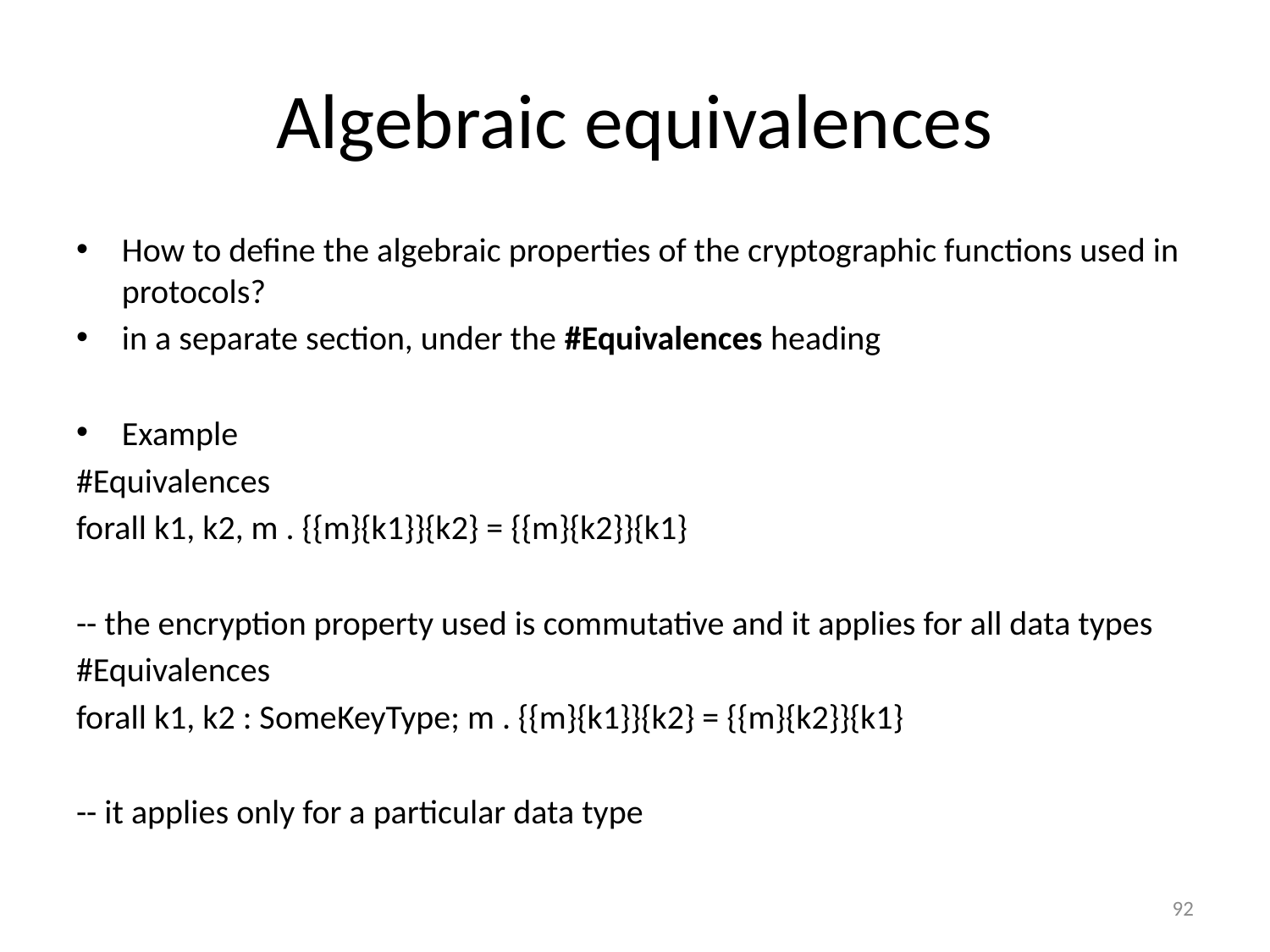

# Algebraic equivalences
How to define the algebraic properties of the cryptographic functions used in protocols?
in a separate section, under the #Equivalences heading

Example
#Equivalences
forall k1, k2, m . {{m}{k1}}{k2} = {{m}{k2}}{k1}

-- the encryption property used is commutative and it applies for all data types
#Equivalences
forall k1, k2 : SomeKeyType; m . {{m}{k1}}{k2} = {{m}{k2}}{k1}

-- it applies only for a particular data type
92